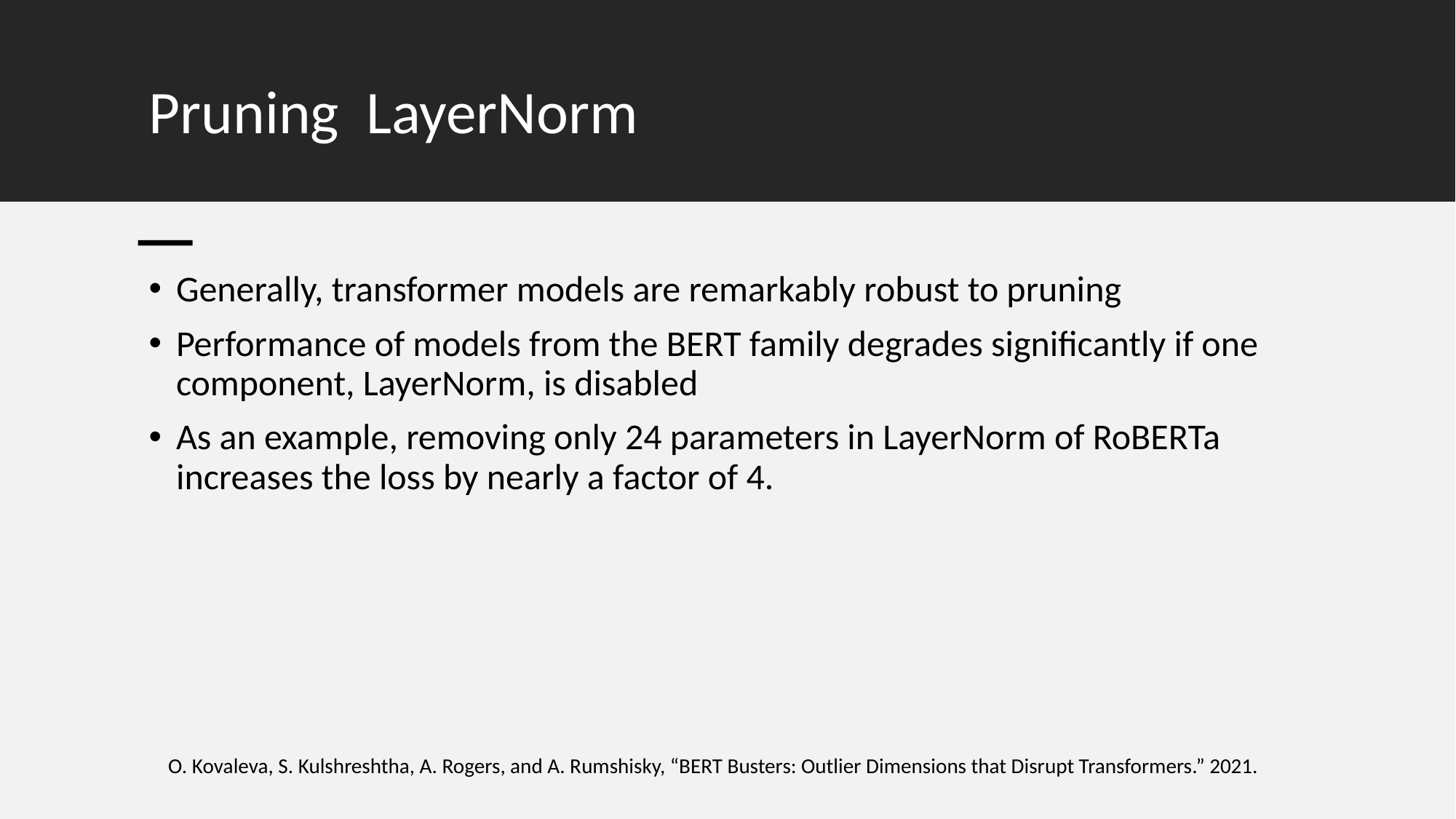

# Pruning  LayerNorm

Generally, transformer models are remarkably robust to pruning
Performance of models from the BERT family degrades significantly if one component, LayerNorm, is disabled
As an example, removing only 24 parameters in LayerNorm of RoBERTa increases the loss by nearly a factor of 4.
O. Kovaleva, S. Kulshreshtha, A. Rogers, and A. Rumshisky, “BERT Busters: Outlier Dimensions that Disrupt Transformers.” 2021.
11